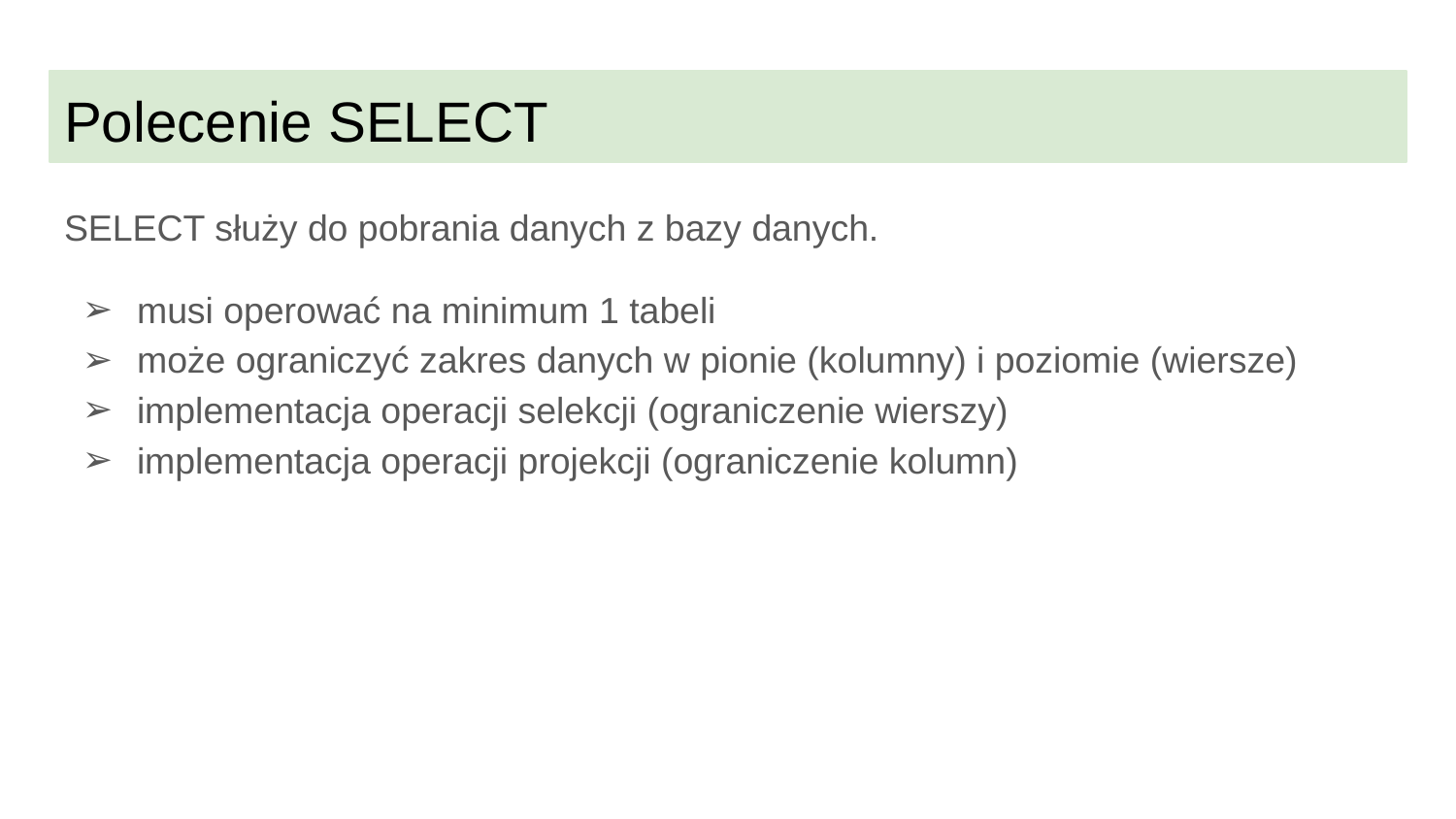

# Polecenie SELECT
SELECT służy do pobrania danych z bazy danych.
musi operować na minimum 1 tabeli
może ograniczyć zakres danych w pionie (kolumny) i poziomie (wiersze)
implementacja operacji selekcji (ograniczenie wierszy)
implementacja operacji projekcji (ograniczenie kolumn)